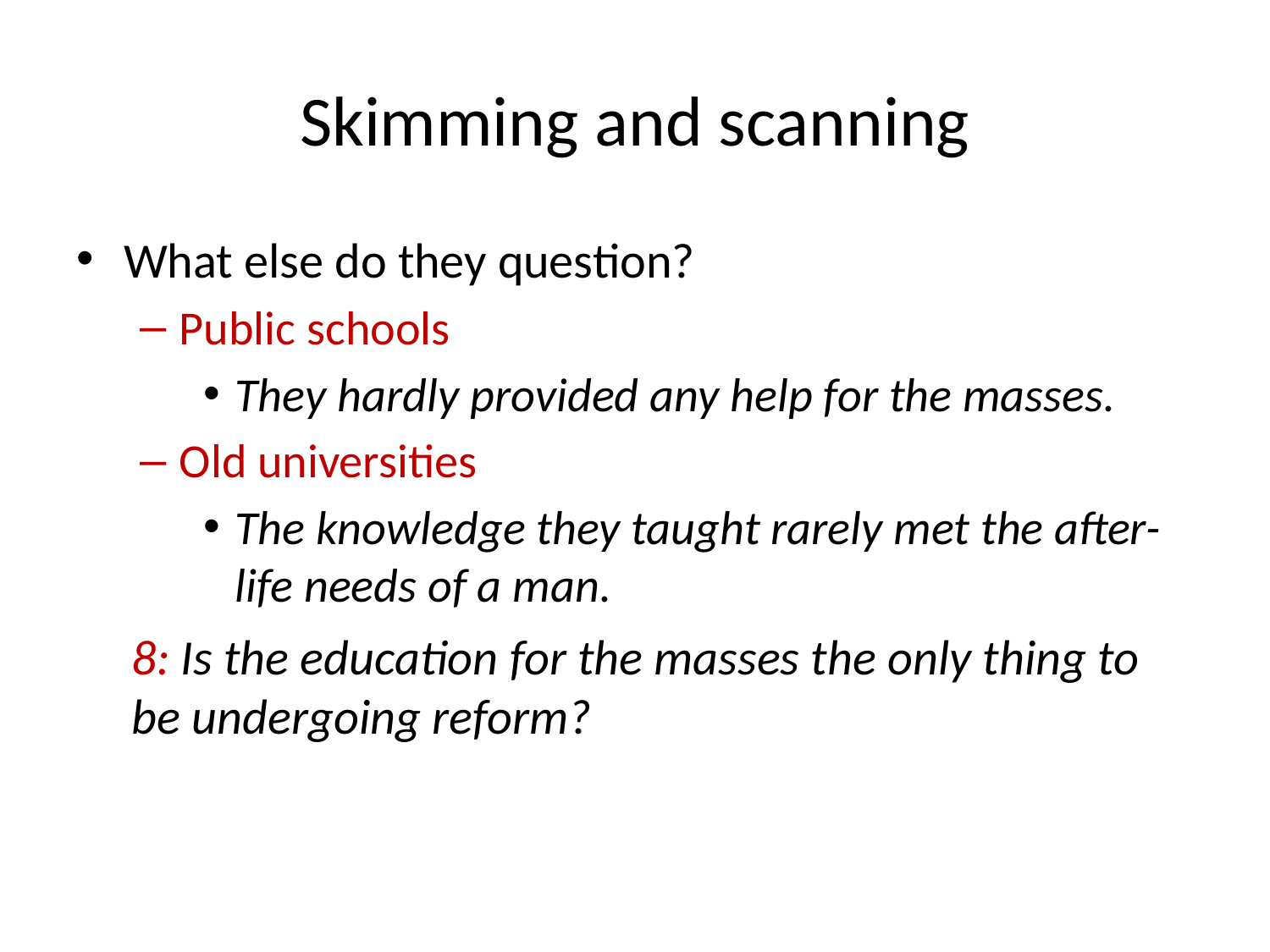

# Skimming and scanning
What else do they question?
Public schools
They hardly provided any help for the masses.
Old universities
The knowledge they taught rarely met the after-life needs of a man.
8: Is the education for the masses the only thing to be undergoing reform?